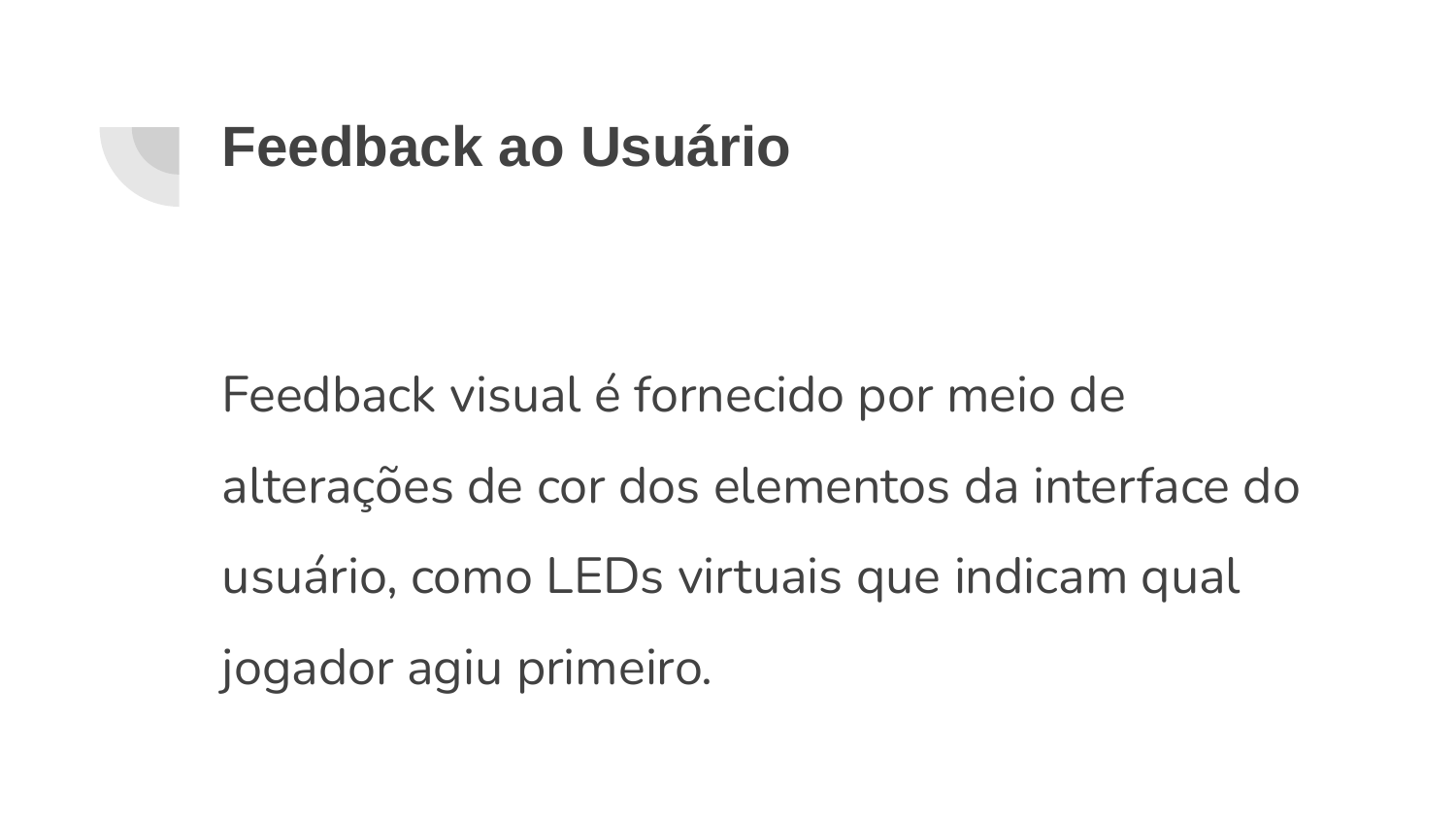

# Feedback ao Usuário
Feedback visual é fornecido por meio de alterações de cor dos elementos da interface do usuário, como LEDs virtuais que indicam qual jogador agiu primeiro.